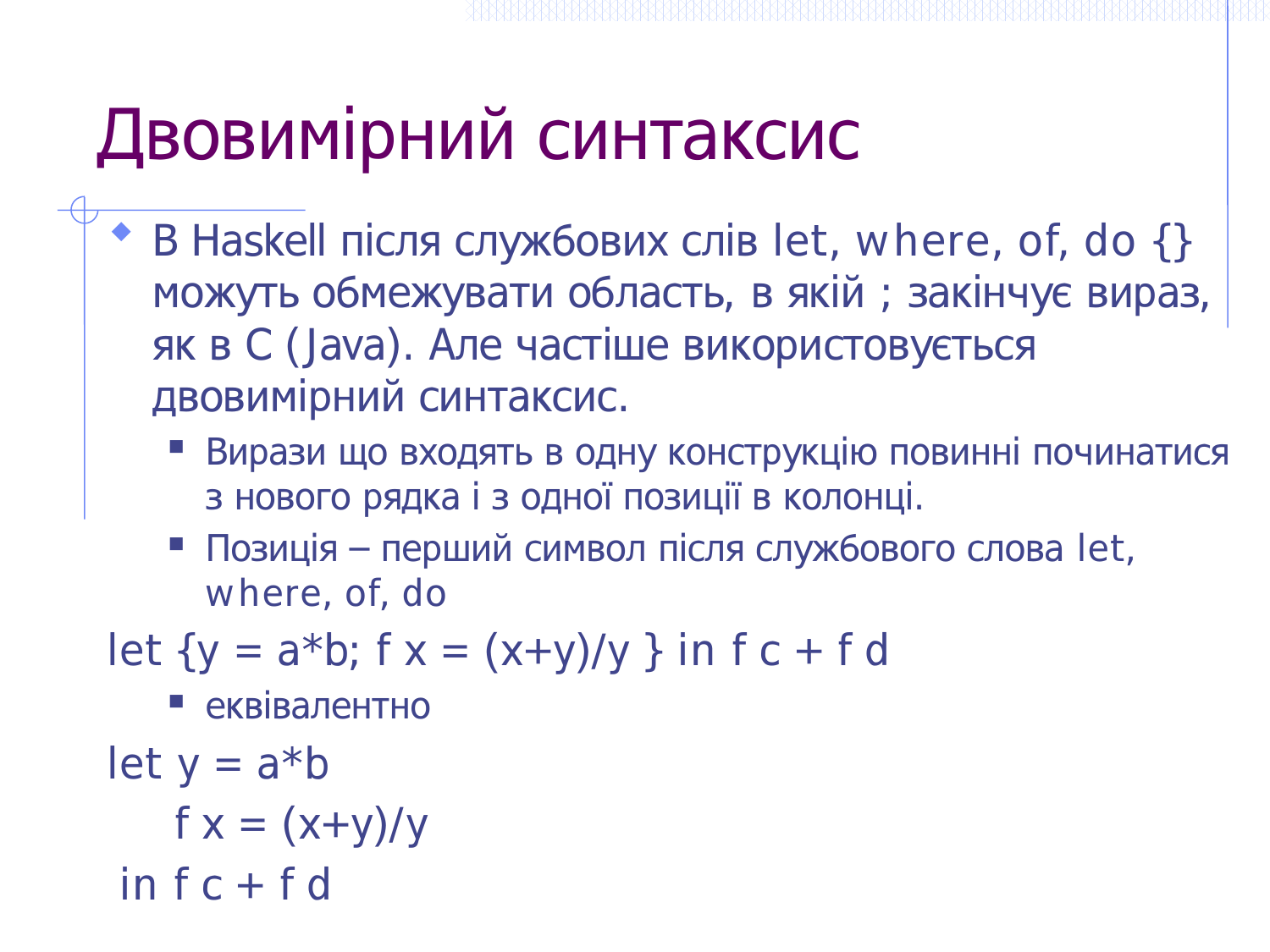

# Двовимірний синтаксис
В Haskell після службових слів let, where, of, do {} можуть обмежувати область, в якій ; закінчує вираз, як в C (Java). Але частіше використовується двовимірний синтаксис.
Вирази що входять в одну конструкцію повинні починатися з нового рядка і з одної позиції в колонці.
Позиція – перший символ після службового слова let, where, of, do
let {y = a*b; f x = (x+y)/y } in f c + f d
еквівалентно
let y = a*b
     f x = (x+y)/y
 in f c + f d